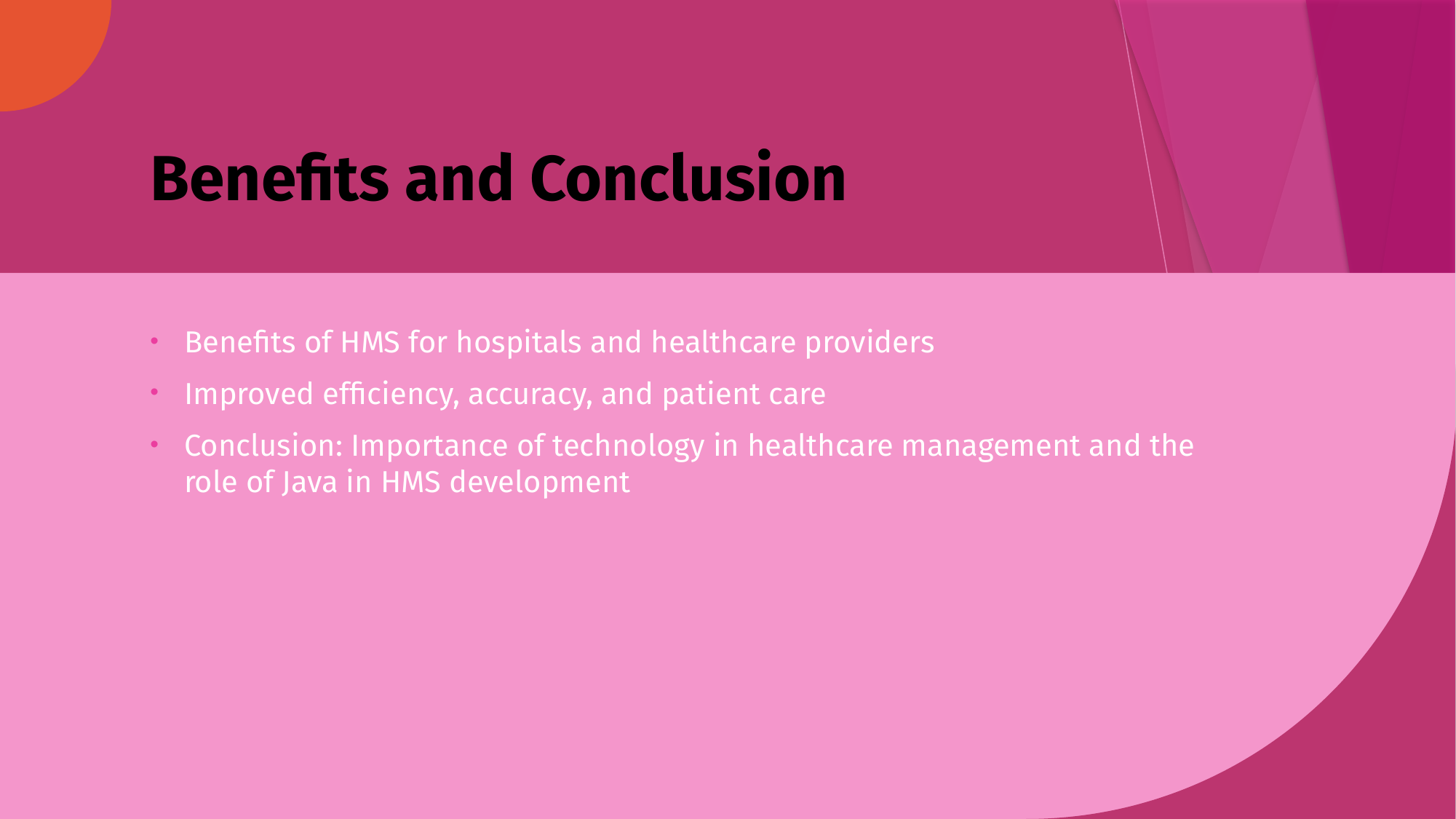

# Benefits and Conclusion
Benefits of HMS for hospitals and healthcare providers
Improved efficiency, accuracy, and patient care
Conclusion: Importance of technology in healthcare management and the role of Java in HMS development